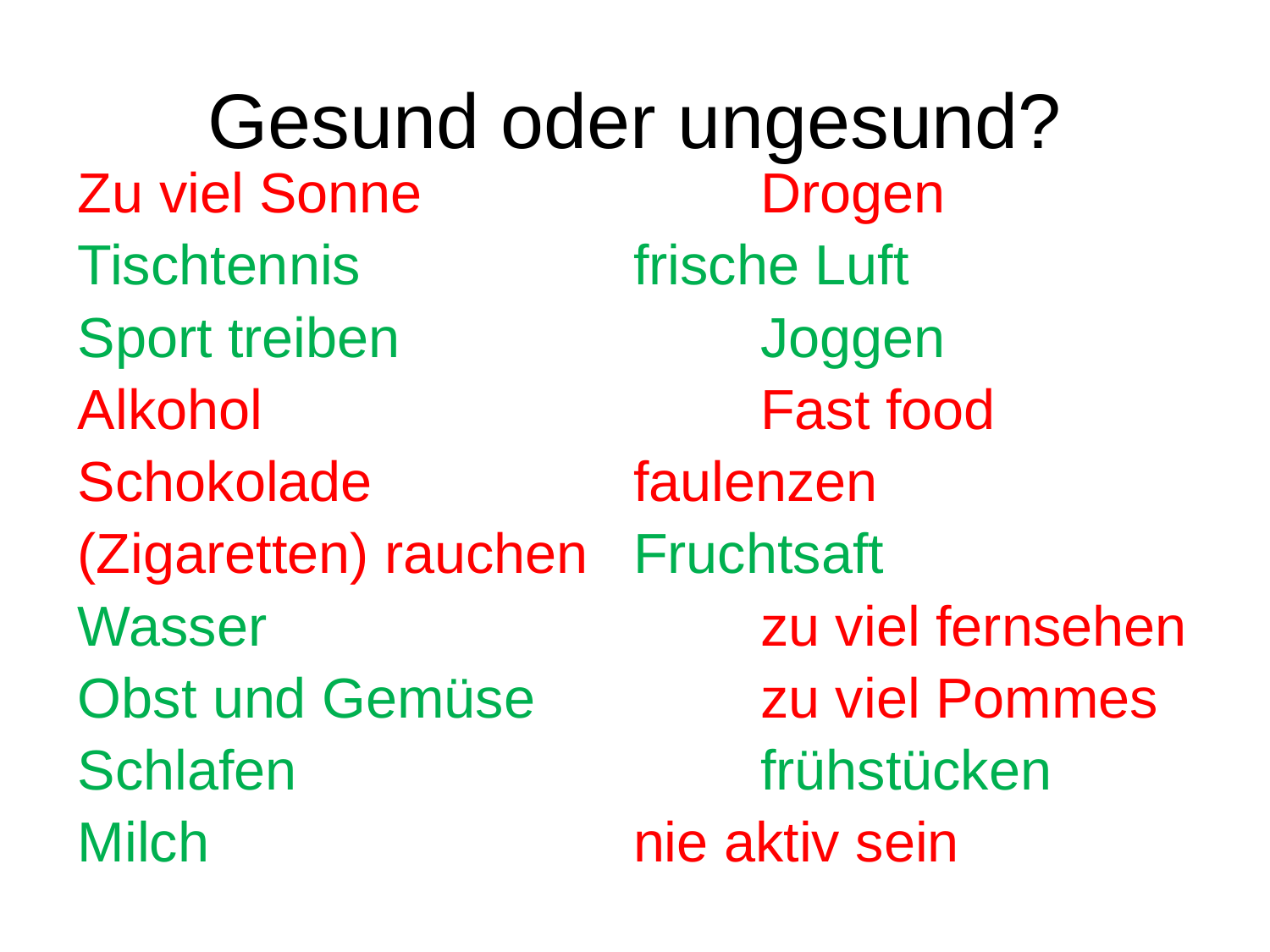

# Gesund oder ungesund?
Zu viel Sonne			Drogen
Tischtennis			frische Luft
Sport treiben			Joggen
Alkohol				Fast food
Schokolade			faulenzen
(Zigaretten) rauchen  	Fruchtsaft
Wasser				zu viel fernsehen
Obst und Gemüse		zu viel Pommes
Schlafen				frühstücken
Milch				nie aktiv sein